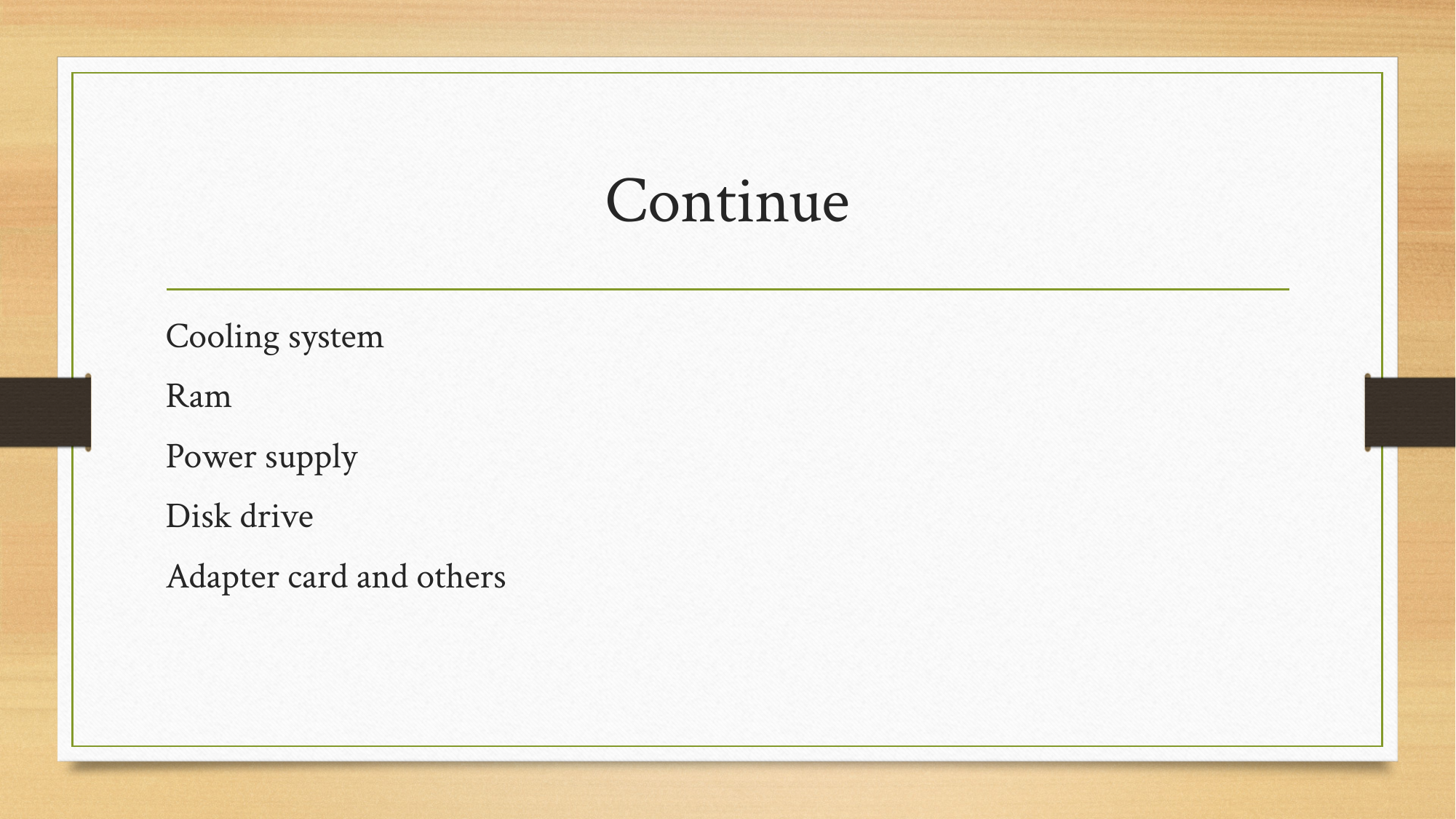

# Continue
Cooling system
Ram
Power supply
Disk drive
Adapter card and others